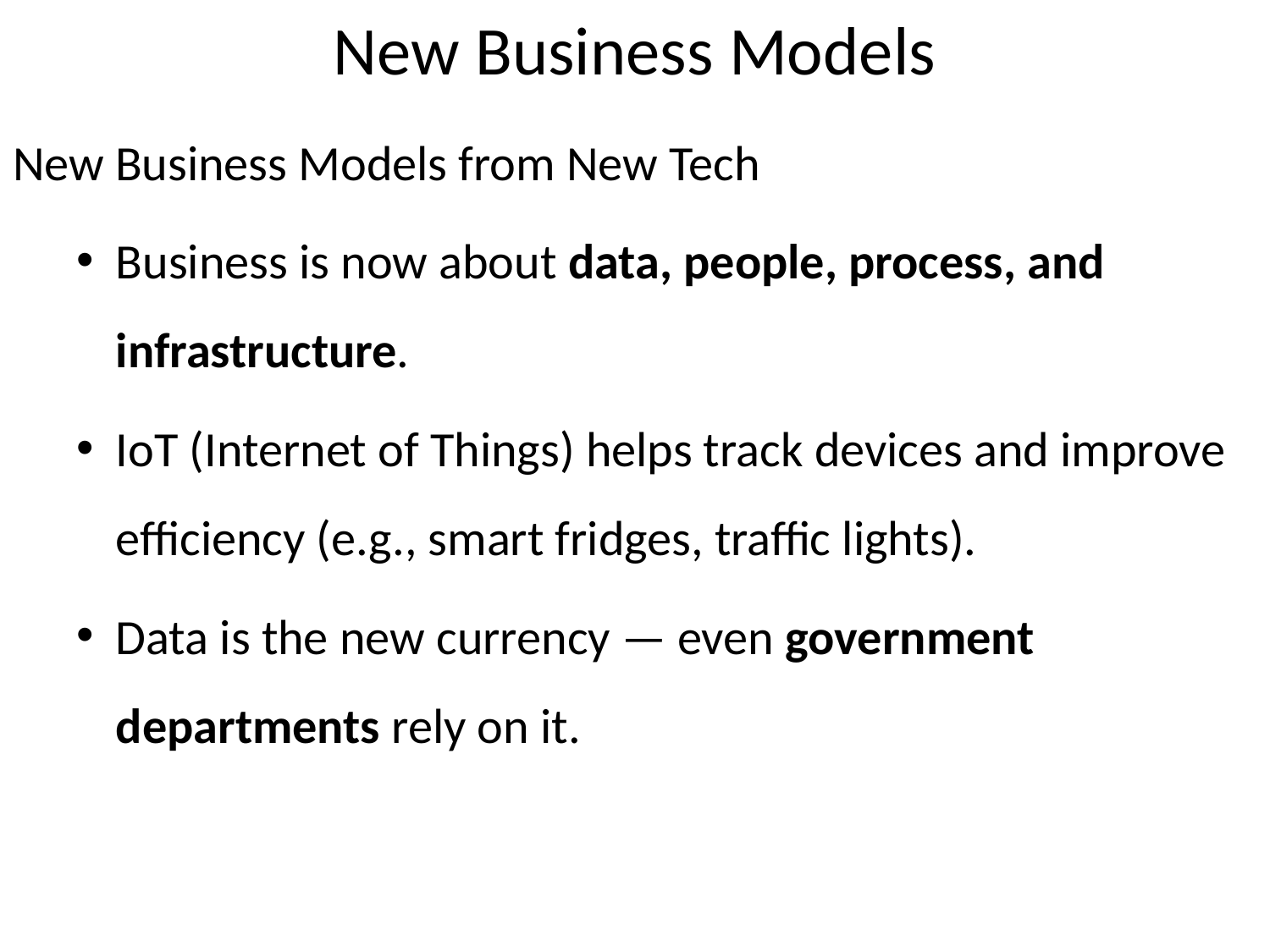

# New Business Models
New Business Models from New Tech
Business is now about data, people, process, and infrastructure.
IoT (Internet of Things) helps track devices and improve efficiency (e.g., smart fridges, traffic lights).
Data is the new currency — even government departments rely on it.